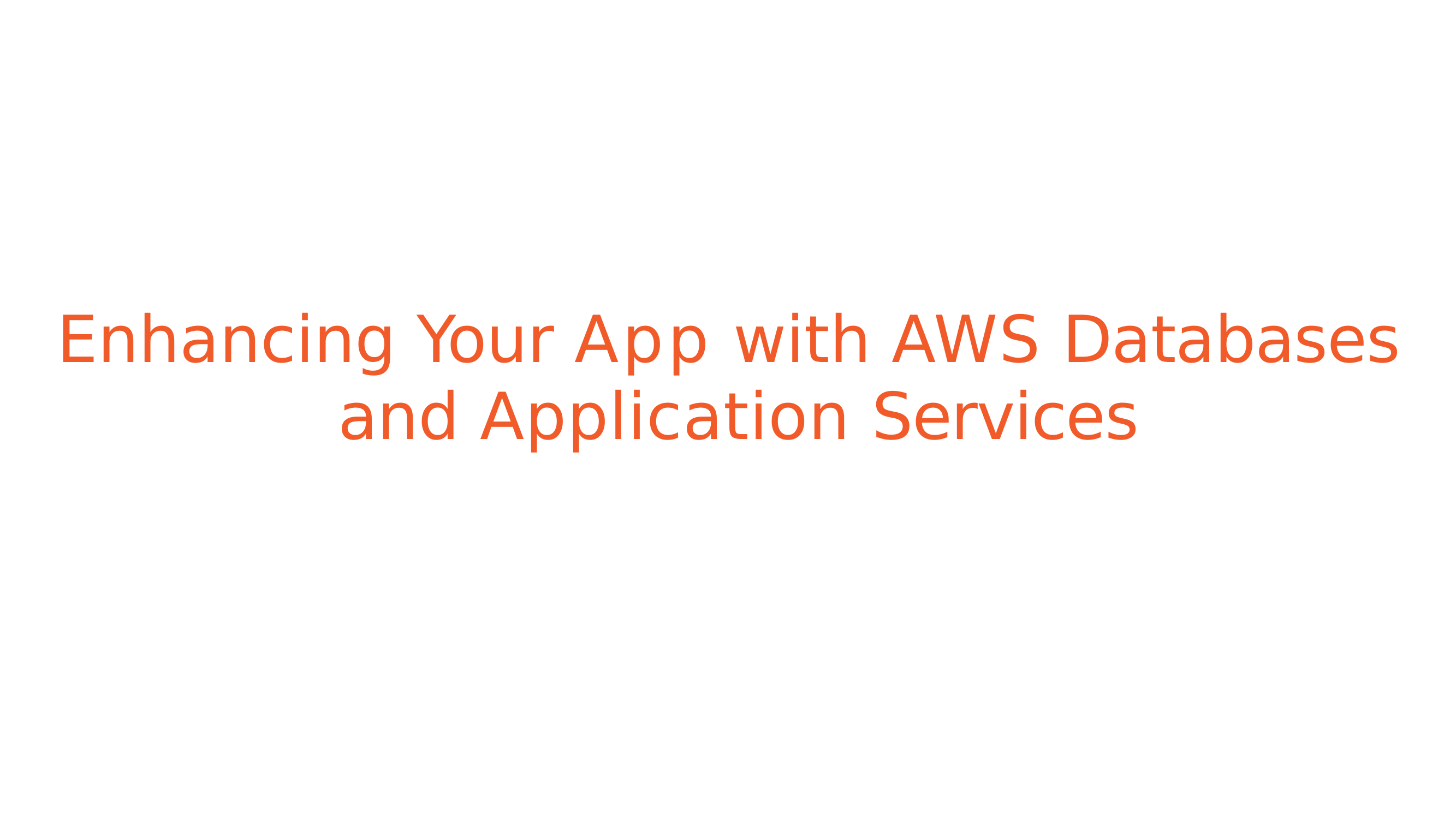

# Enhancing Your App with AWS Databases  and Application Services
65